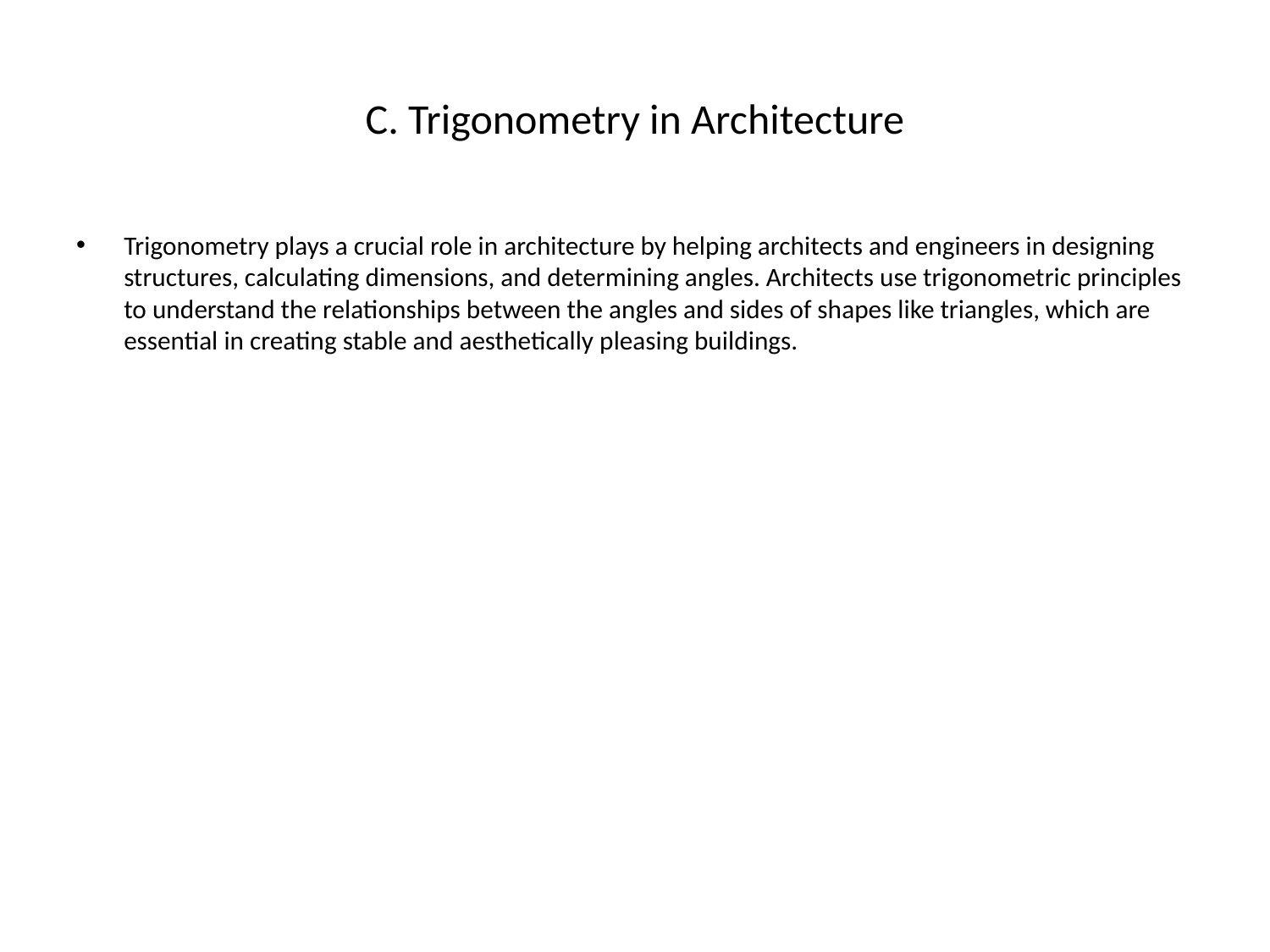

# C. Trigonometry in Architecture
Trigonometry plays a crucial role in architecture by helping architects and engineers in designing structures, calculating dimensions, and determining angles. Architects use trigonometric principles to understand the relationships between the angles and sides of shapes like triangles, which are essential in creating stable and aesthetically pleasing buildings.